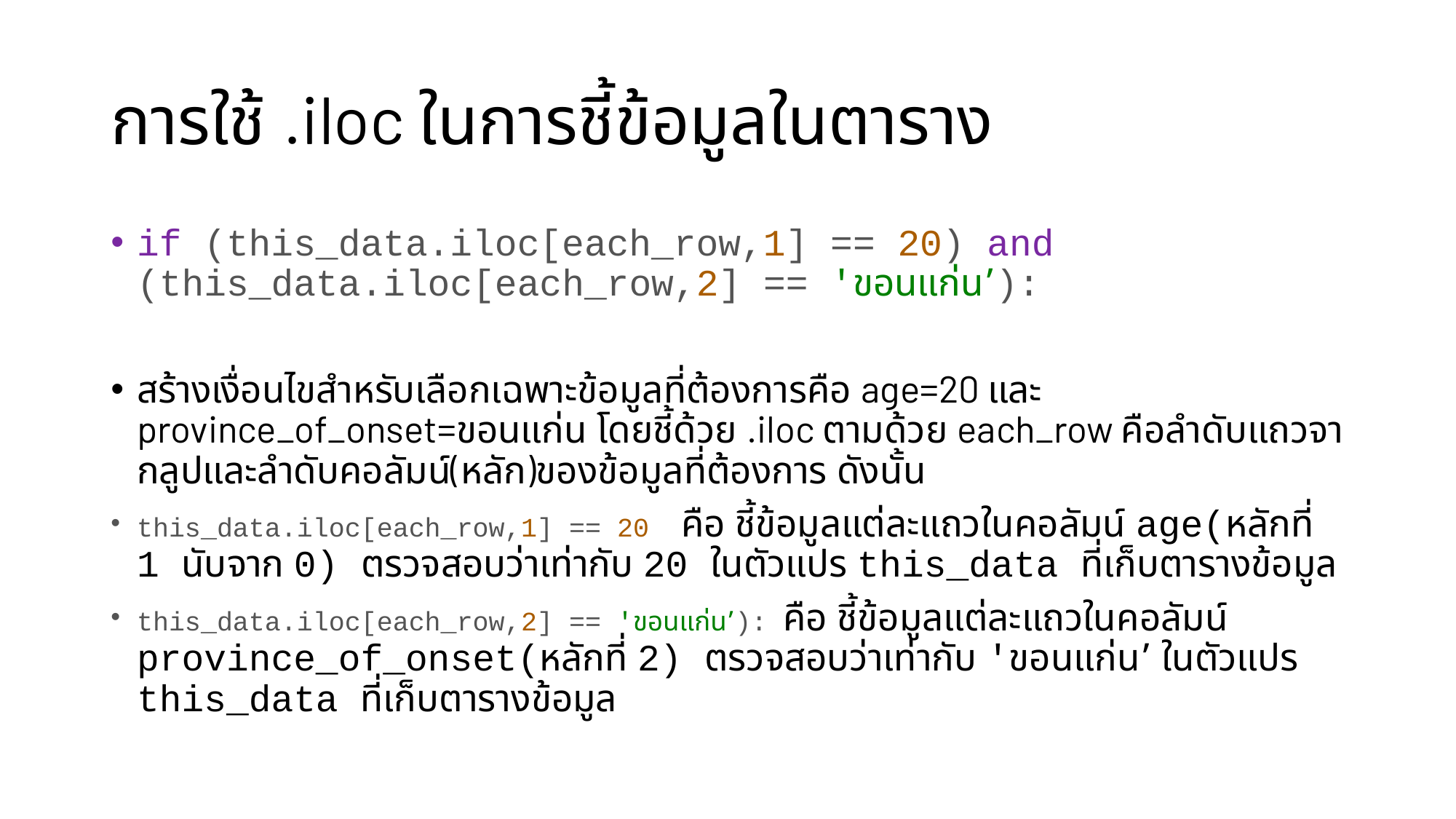

# การใช้ .iloc ในการชี้ข้อมูลในตาราง
if (this_data.iloc[each_row,1] == 20) and (this_data.iloc[each_row,2] == 'ขอนแก่น’):

สร้างเงื่อนไขสำหรับเลือกเฉพาะข้อมูลที่ต้องการคือ age=20 และ province_of_onset=ขอนแก่น โดยชี้ด้วย .iloc ตามด้วย each_row คือลำดับแถวจากลูปและลำดับคอลัมน์(หลัก)ของข้อมูลที่ต้องการ ดังนั้น
this_data.iloc[each_row,1] == 20  คือ ชี้ข้อมูลแต่ละแถวในคอลัมน์ age(หลักที่ 1 นับจาก 0) ตรวจสอบว่าเท่ากับ 20 ในตัวแปร this_data ที่เก็บตารางข้อมูล
this_data.iloc[each_row,2] == 'ขอนแก่น’): คือ ชี้ข้อมูลแต่ละแถวในคอลัมน์ province_of_onset(หลักที่ 2) ตรวจสอบว่าเท่ากับ 'ขอนแก่น’ ในตัวแปร this_data ที่เก็บตารางข้อมูล